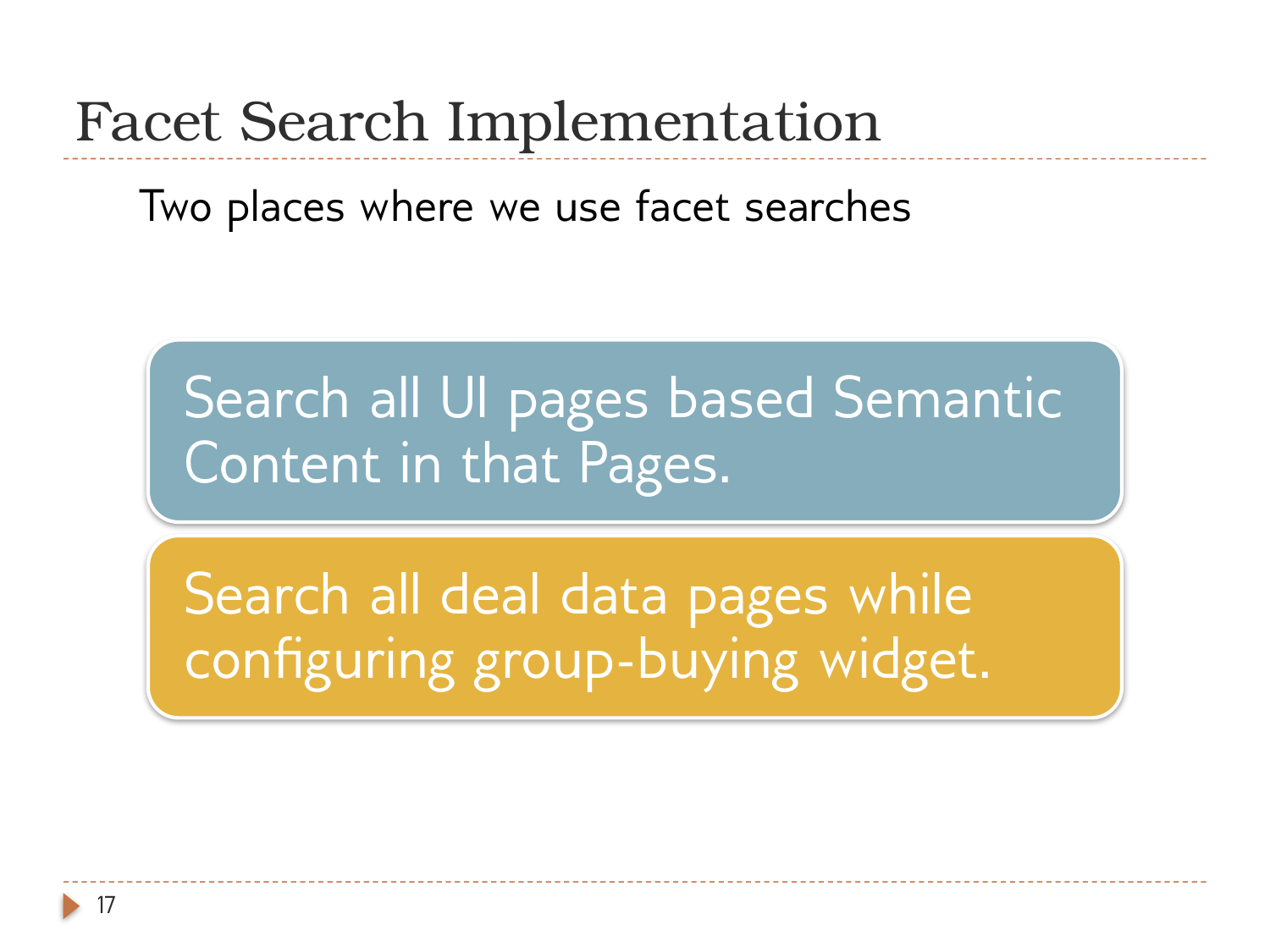

# Facet Search Implementation
Two places where we use facet searches
Search all UI pages based Semantic Content in that Pages.
Search all deal data pages while configuring group-buying widget.
17